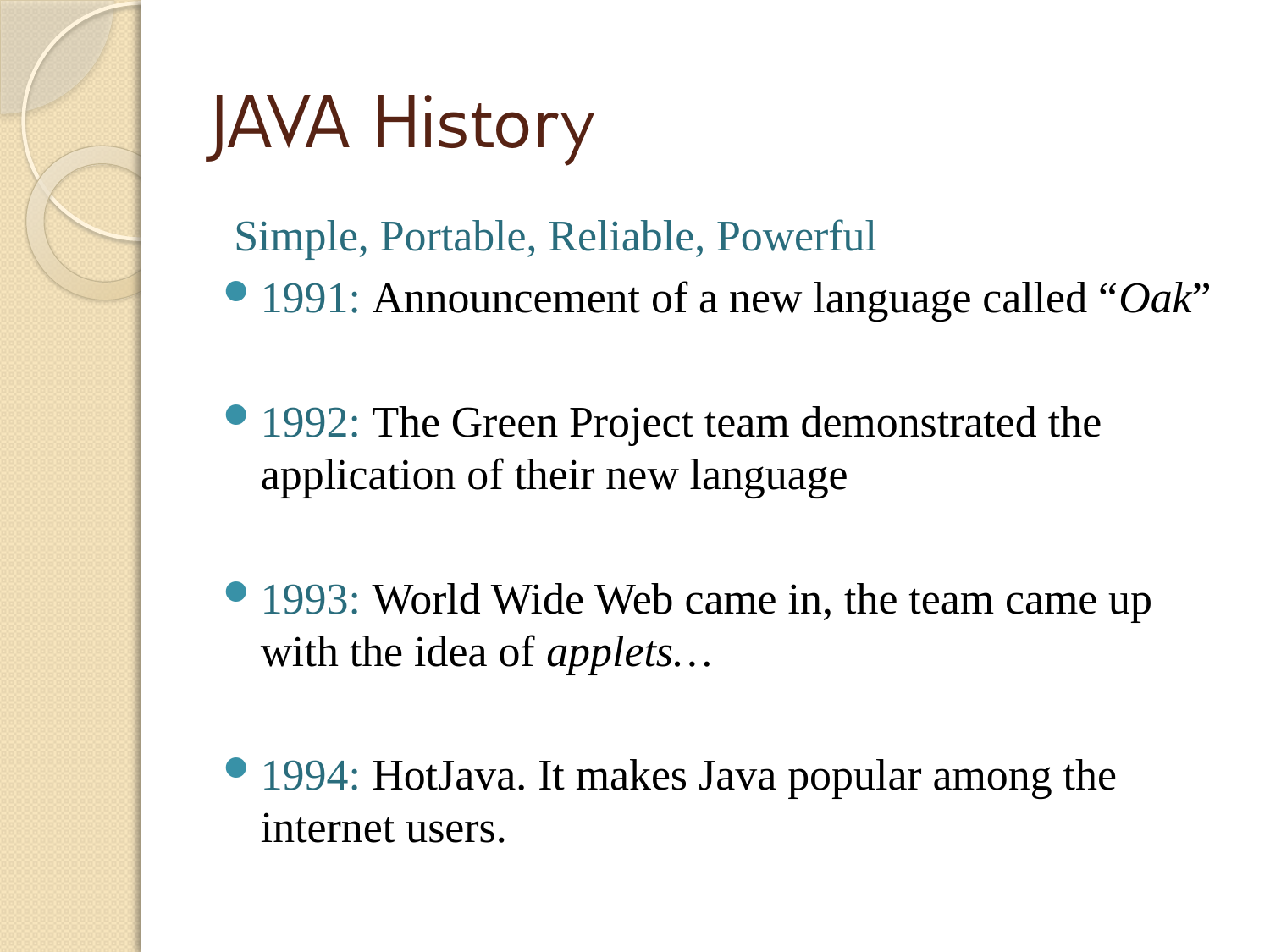

# JAVA History
 Simple, Portable, Reliable, Powerful
1991: Announcement of a new language called “Oak”

1992: The Green Project team demonstrated the application of their new language

1993: World Wide Web came in, the team came up with the idea of applets…

1994: HotJava. It makes Java popular among the internet users.